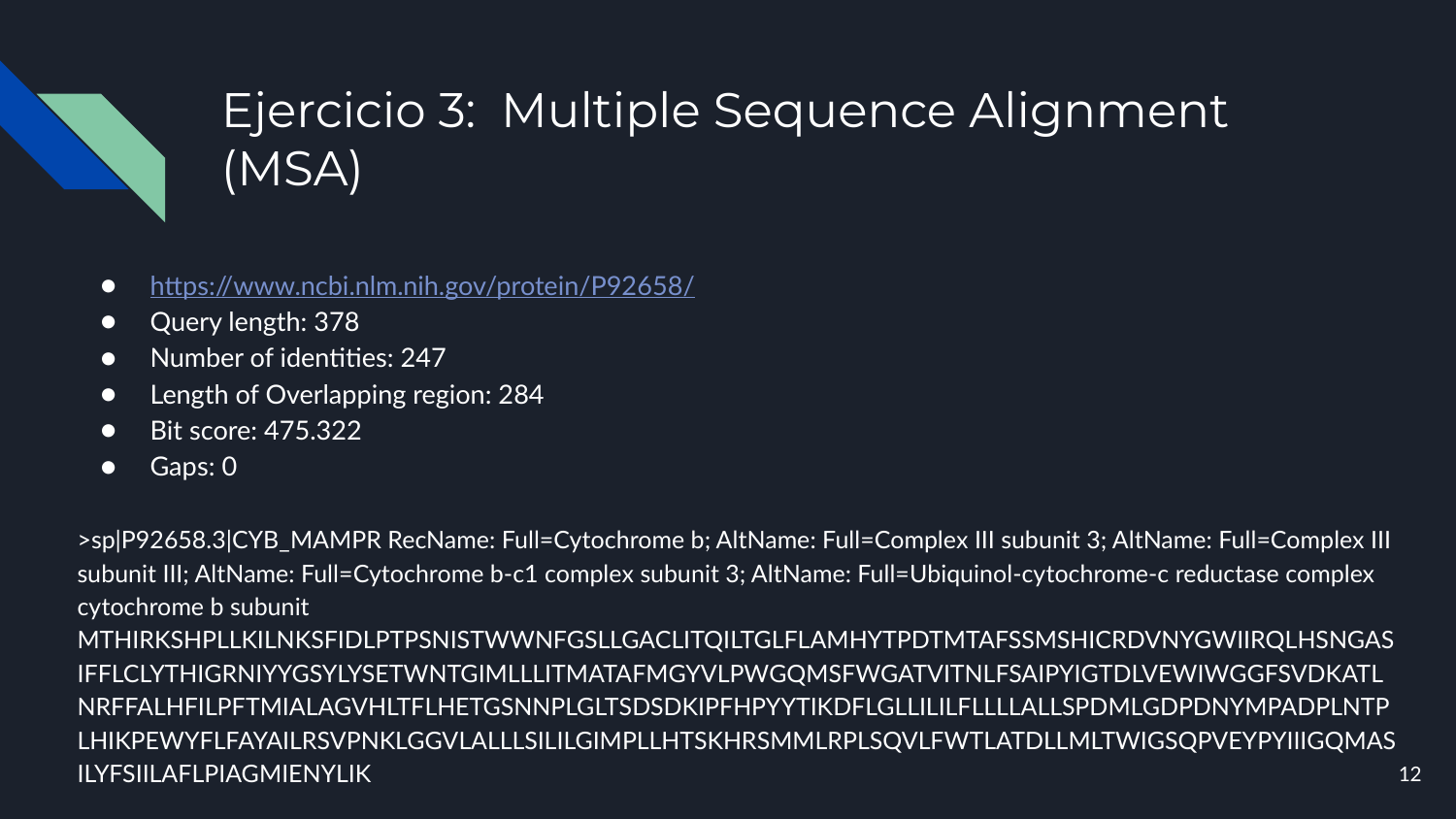

# Ejercicio 3:  Multiple Sequence Alignment (MSA)
https://www.ncbi.nlm.nih.gov/protein/P92658/
Query length: 378
Number of identities: 247
Length of Overlapping region: 284
Bit score: 475.322
Gaps: 0

>sp|P92658.3|CYB_MAMPR RecName: Full=Cytochrome b; AltName: Full=Complex III subunit 3; AltName: Full=Complex III subunit III; AltName: Full=Cytochrome b-c1 complex subunit 3; AltName: Full=Ubiquinol-cytochrome-c reductase complex cytochrome b subunit
MTHIRKSHPLLKILNKSFIDLPTPSNISTWWNFGSLLGACLITQILTGLFLAMHYTPDTMTAFSSMSHICRDVNYGWIIRQLHSNGASIFFLCLYTHIGRNIYYGSYLYSETWNTGIMLLLITMATAFMGYVLPWGQMSFWGATVITNLFSAIPYIGTDLVEWIWGGFSVDKATLNRFFALHFILPFTMIALAGVHLTFLHETGSNNPLGLTSDSDKIPFHPYYTIKDFLGLLILILFLLLLALLSPDMLGDPDNYMPADPLNTPLHIKPEWYFLFAYAILRSVPNKLGGVLALLLSILILGIMPLLHTSKHRSMMLRPLSQVLFWTLATDLLMLTWIGSQPVEYPYIIIGQMASILYFSIILAFLPIAGMIENYLIK

12